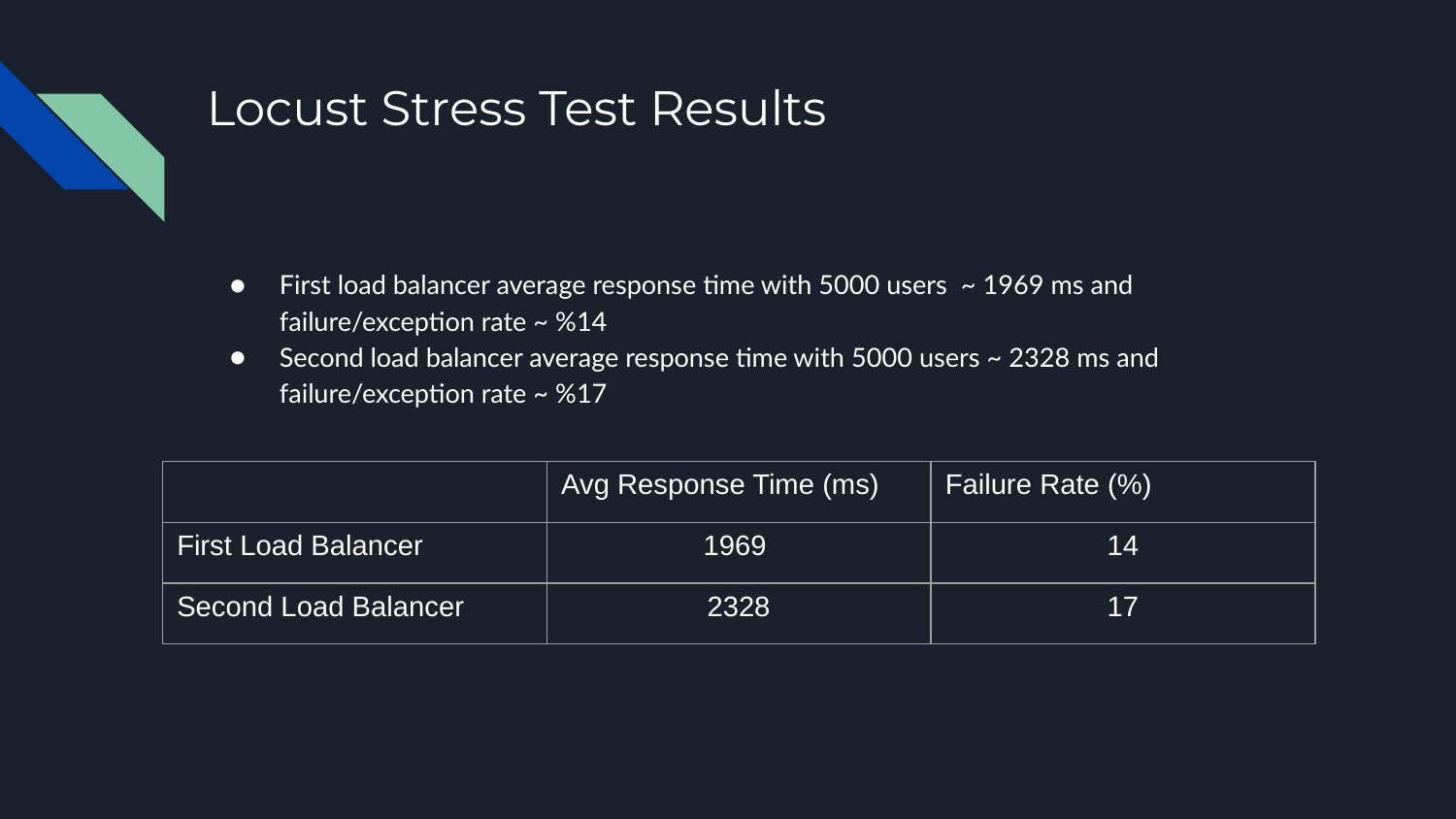

# Locust Stress Test Results
First load balancer average response time with 5000 users  ~ 1969 ms and failure/exception rate ~ %14
Second load balancer average response time with 5000 users ~ 2328 ms and failure/exception rate ~ %17
|  | Avg Response Time (ms) | Failure Rate (%) |
| --- | --- | --- |
| First Load Balancer | 1969 | 14 |
| Second Load Balancer | 2328 | 17 |